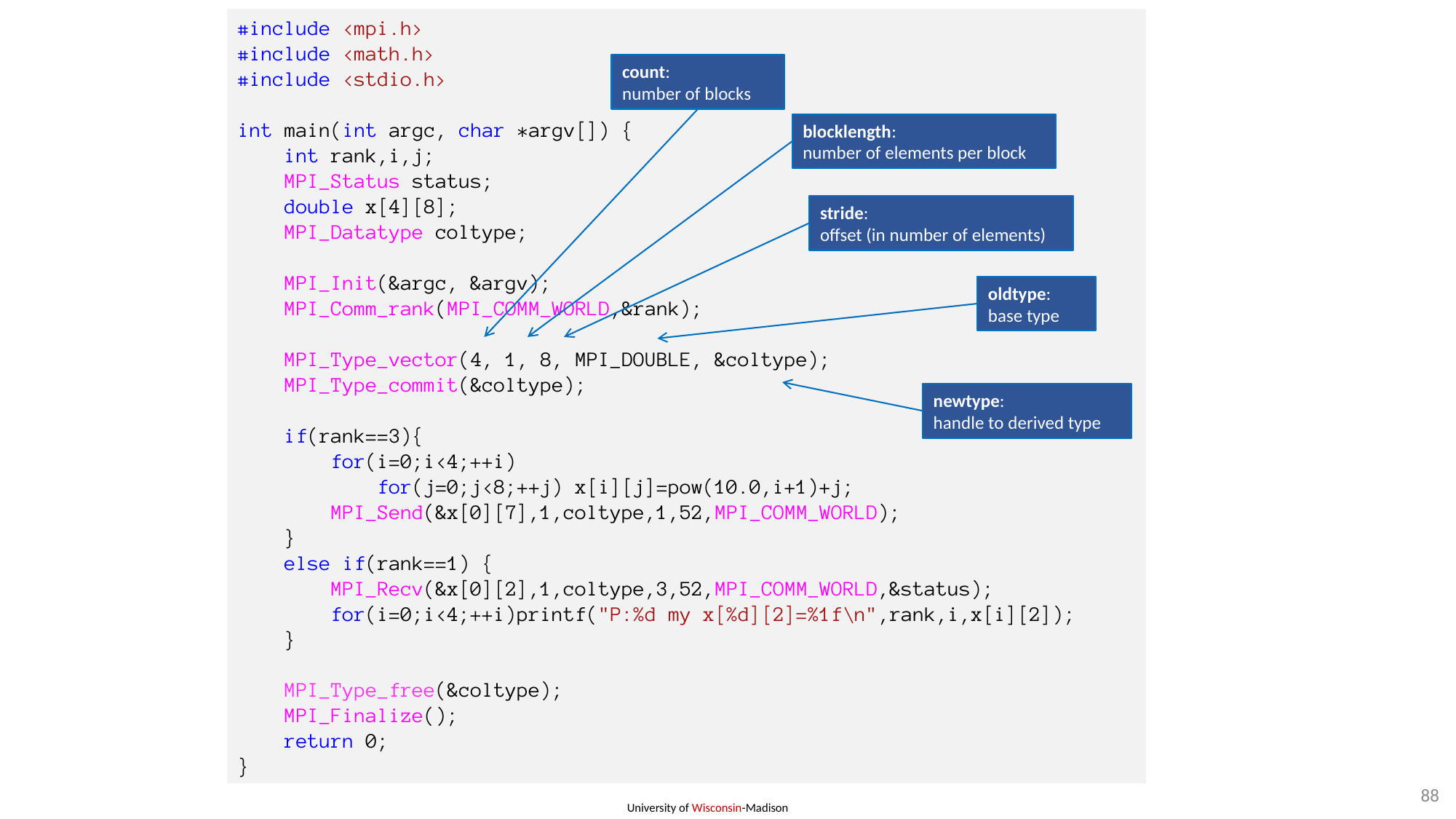

#include <mpi.h>
#include <math.h>
#include <stdio.h>

int main(int argc, char *argv[]) {
    int rank,i,j;
    MPI_Status status;
    double x[4][8];
    MPI_Datatype coltype;

    MPI_Init(&argc, &argv);
    MPI_Comm_rank(MPI_COMM_WORLD,&rank);

    MPI_Type_vector(4, 1, 8, MPI_DOUBLE, &coltype);
    MPI_Type_commit(&coltype);

    if(rank==3){
        for(i=0;i<4;++i)
            for(j=0;j<8;++j) x[i][j]=pow(10.0,i+1)+j;
        MPI_Send(&x[0][7],1,coltype,1,52,MPI_COMM_WORLD);
    }
    else if(rank==1) {
        MPI_Recv(&x[0][2],1,coltype,3,52,MPI_COMM_WORLD,&status);
        for(i=0;i<4;++i)printf("P:%d my x[%d][2]=%1f\n",rank,i,x[i][2]);
    }

    MPI_Type_free(&coltype);
    MPI_Finalize();
    return 0;
}
count:
number of blocks
blocklength:
number of elements per block
stride:
offset (in number of elements)
oldtype:
base type
newtype:
handle to derived type
88